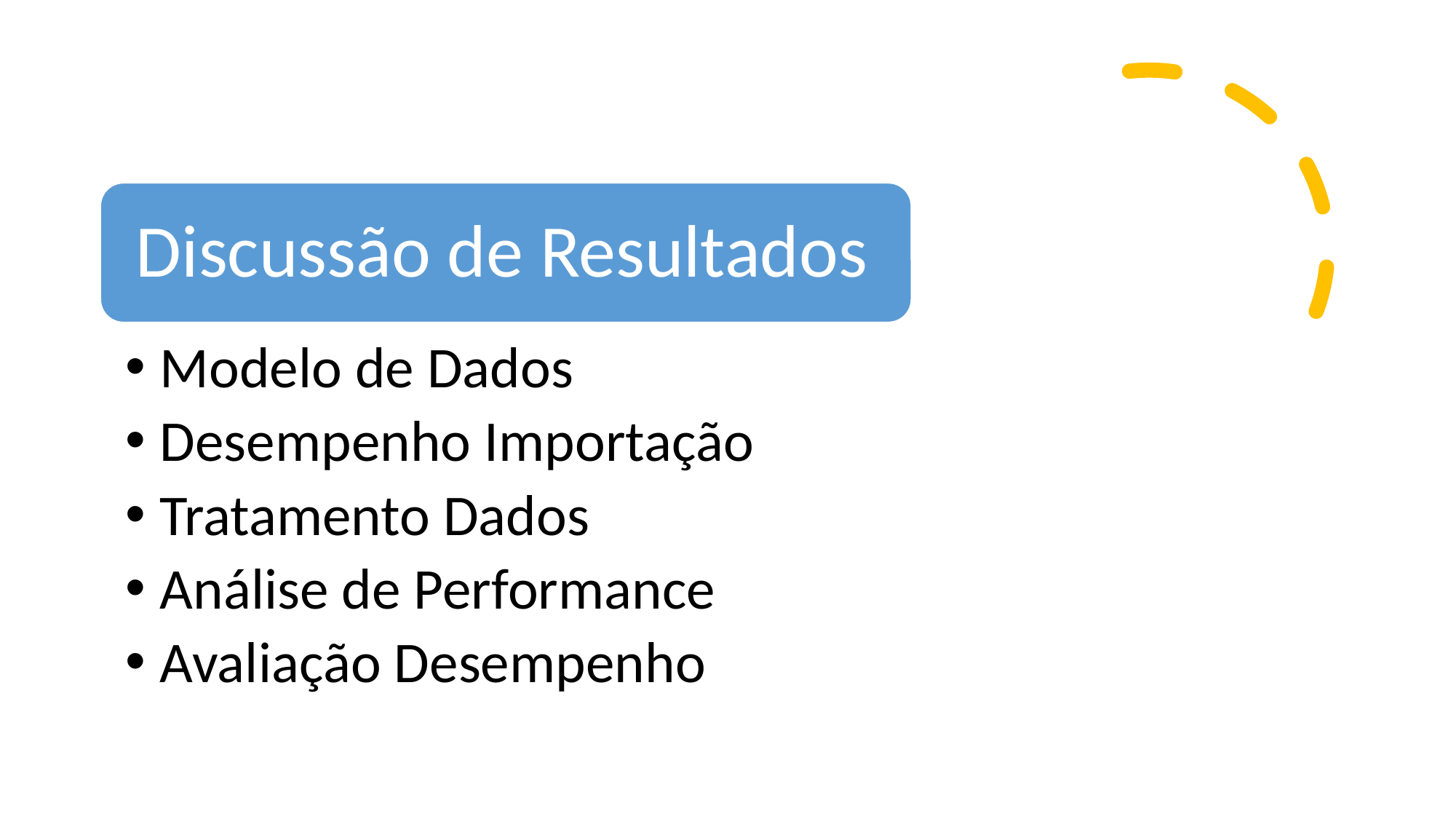

Discussão de Resultados
Modelo de Dados
Desempenho Importação
Tratamento Dados
Análise de Performance
Avaliação Desempenho